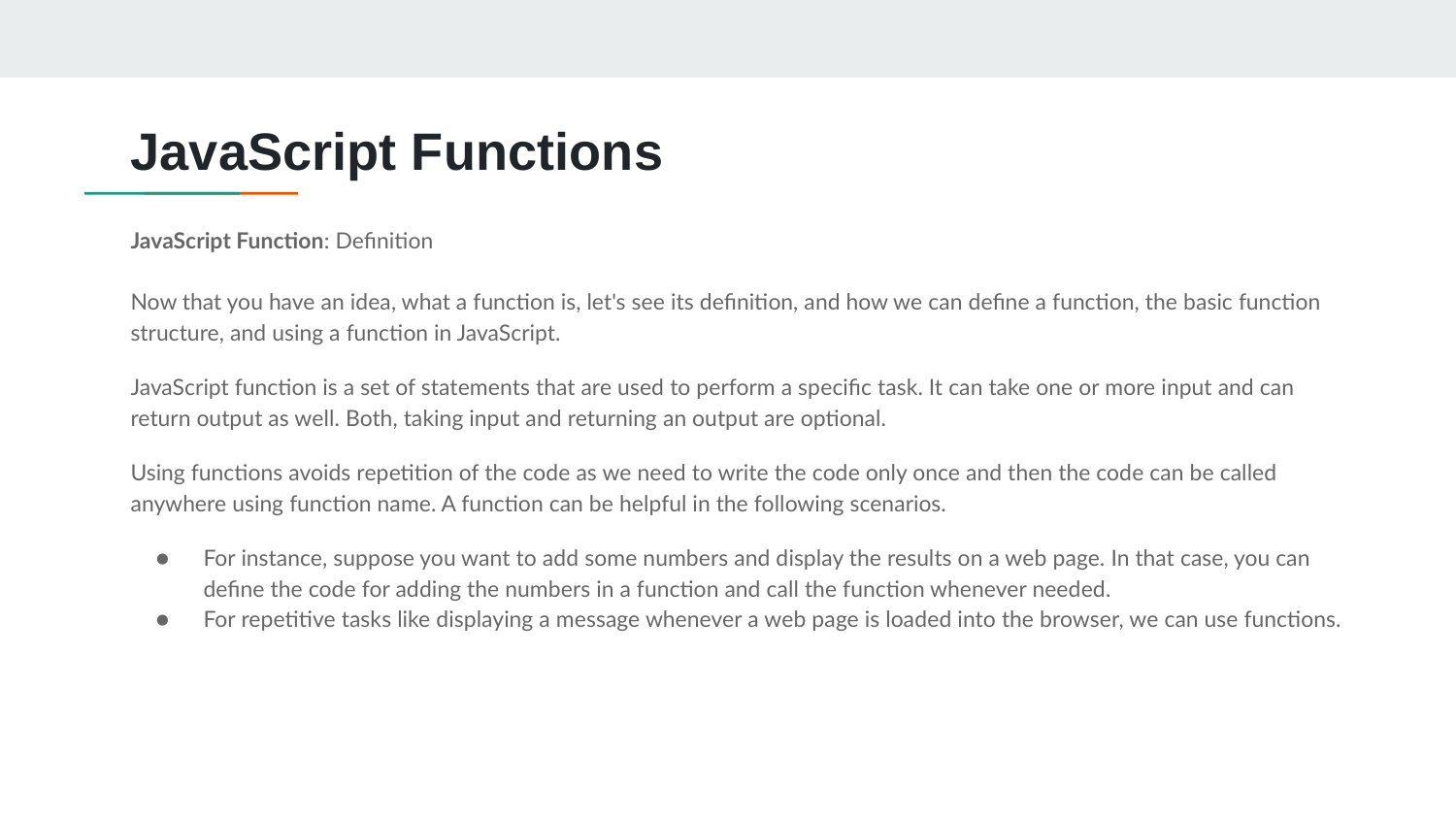

# JavaScript Functions
JavaScript Function: Definition
Now that you have an idea, what a function is, let's see its definition, and how we can define a function, the basic function structure, and using a function in JavaScript.
JavaScript function is a set of statements that are used to perform a specific task. It can take one or more input and can return output as well. Both, taking input and returning an output are optional.
Using functions avoids repetition of the code as we need to write the code only once and then the code can be called anywhere using function name. A function can be helpful in the following scenarios.
For instance, suppose you want to add some numbers and display the results on a web page. In that case, you can define the code for adding the numbers in a function and call the function whenever needed.
For repetitive tasks like displaying a message whenever a web page is loaded into the browser, we can use functions.